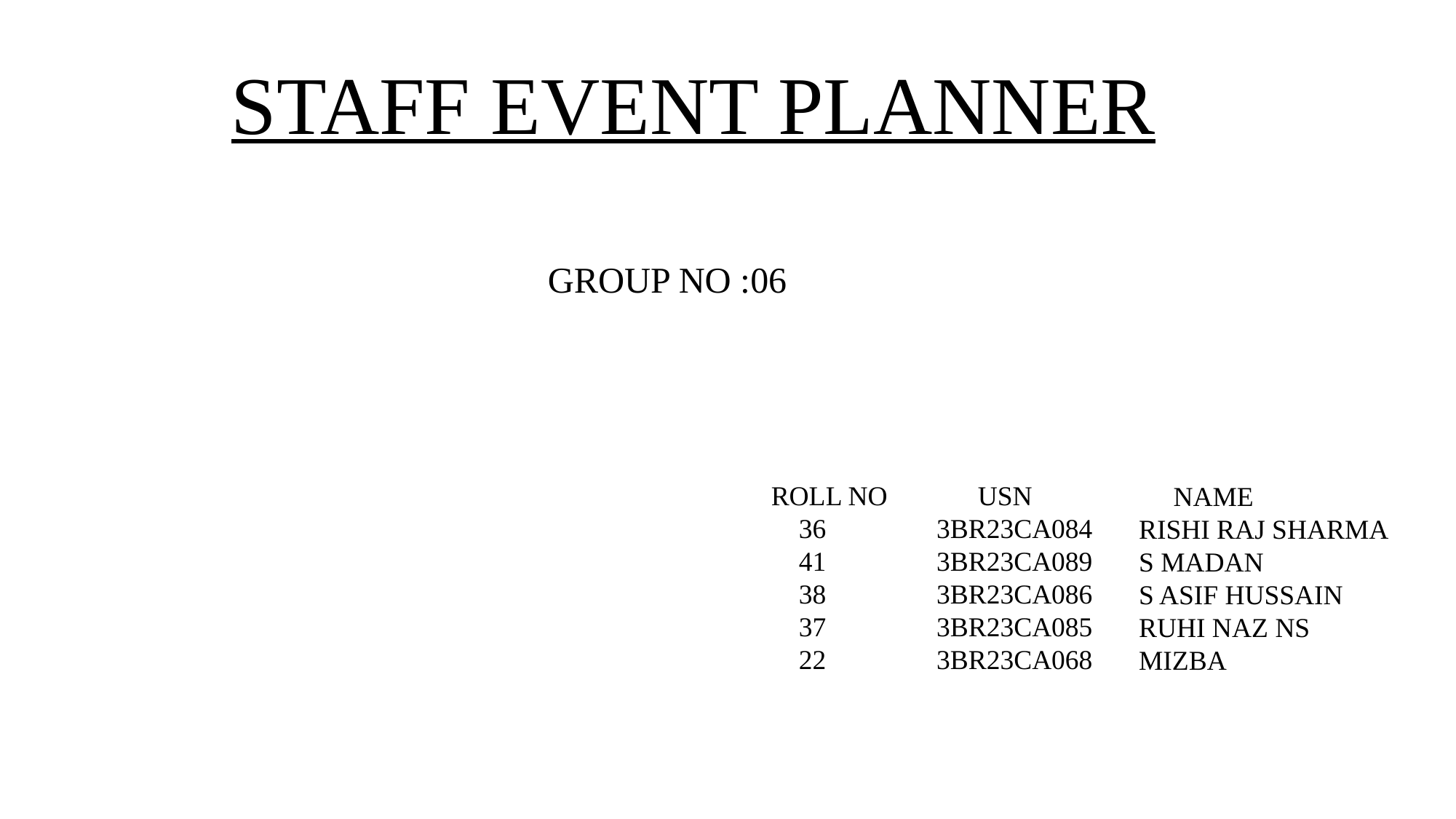

# STAFF EVENT PLANNER
GROUP NO :06
      USN
3BR23CA084
3BR23CA089
3BR23CA086
3BR23CA085
3BR23CA068

ROLL NO
    36
    41
    38
    37
    22

     NAME
RISHI RAJ SHARMA
S MADAN
S ASIF HUSSAIN
RUHI NAZ NS
MIZBA